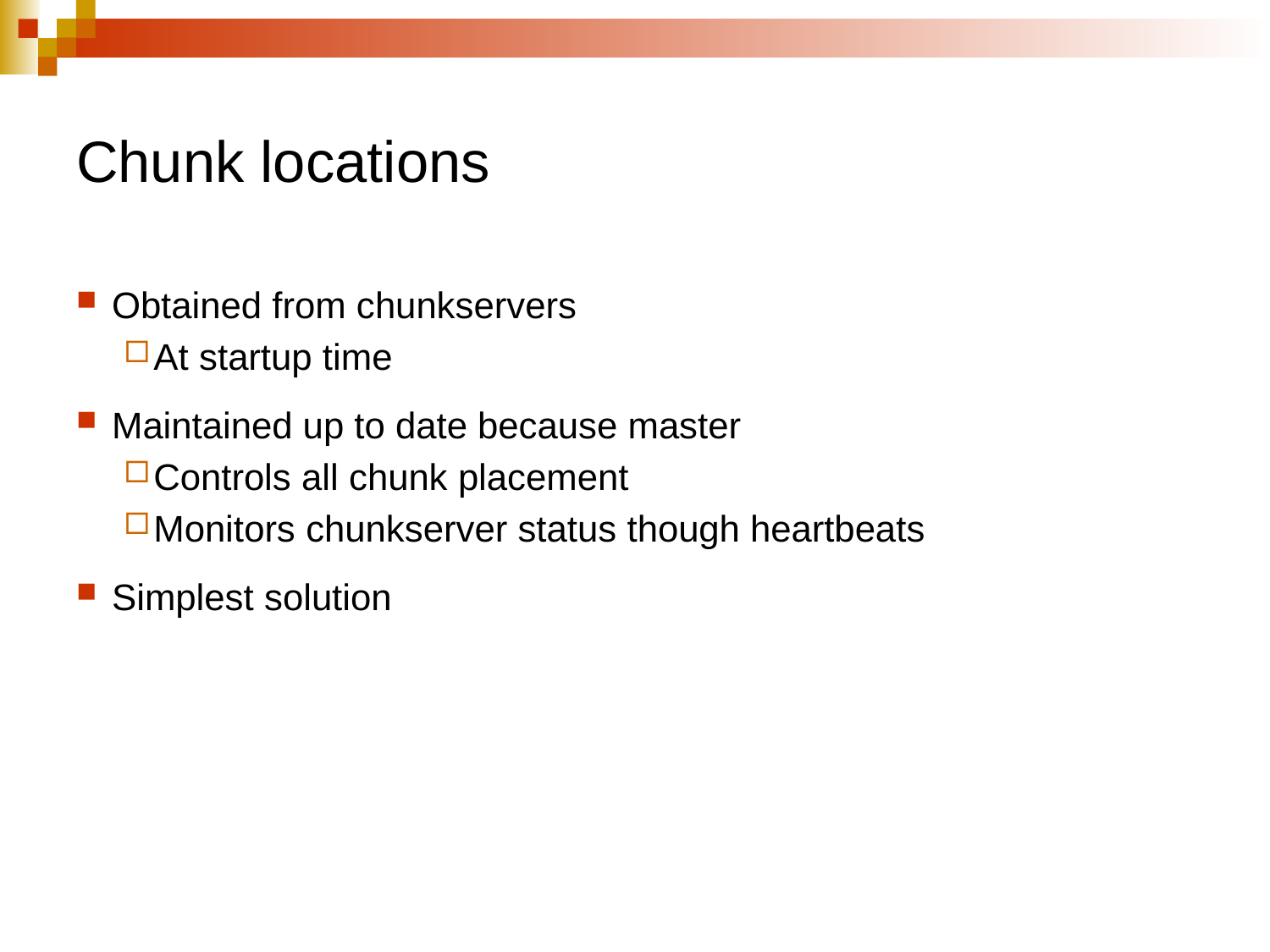

# Chunk locations
Obtained from chunkservers
At startup time
Maintained up to date because master
Controls all chunk placement
Monitors chunkserver status though heartbeats
Simplest solution